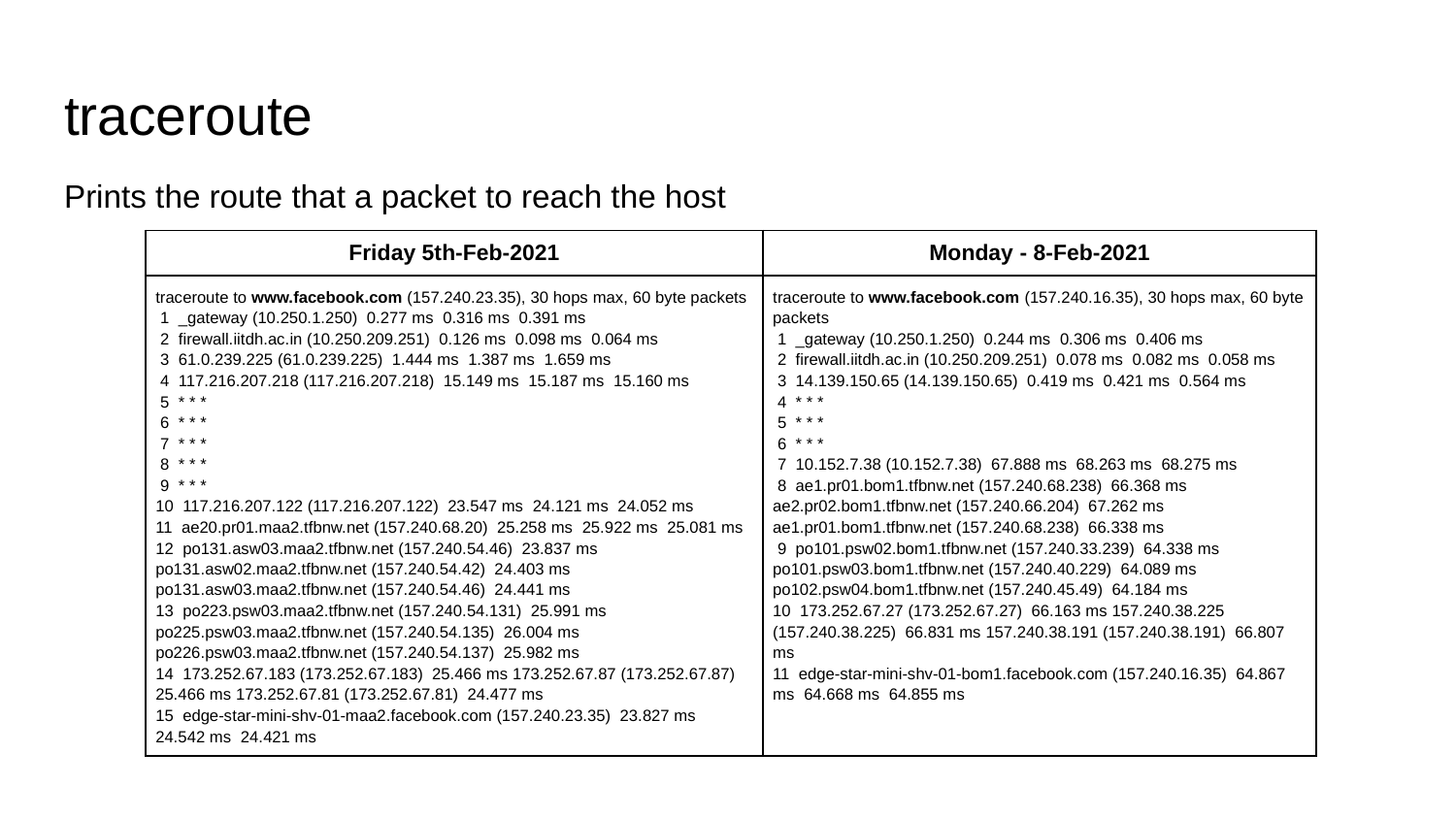

# traceroute
Prints the route that a packet to reach the host

| Friday 5th-Feb-2021 | Monday - 8-Feb-2021 |
| --- | --- |
| traceroute to www.facebook.com (157.240.23.35), 30 hops max, 60 byte packets 1 \_gateway (10.250.1.250) 0.277 ms 0.316 ms 0.391 ms 2 firewall.iitdh.ac.in (10.250.209.251) 0.126 ms 0.098 ms 0.064 ms 3 61.0.239.225 (61.0.239.225) 1.444 ms 1.387 ms 1.659 ms 4 117.216.207.218 (117.216.207.218) 15.149 ms 15.187 ms 15.160 ms 5 \* \* \* 6 \* \* \* 7 \* \* \* 8 \* \* \* 9 \* \* \* 10 117.216.207.122 (117.216.207.122) 23.547 ms 24.121 ms 24.052 ms 11 ae20.pr01.maa2.tfbnw.net (157.240.68.20) 25.258 ms 25.922 ms 25.081 ms 12 po131.asw03.maa2.tfbnw.net (157.240.54.46) 23.837 ms po131.asw02.maa2.tfbnw.net (157.240.54.42) 24.403 ms po131.asw03.maa2.tfbnw.net (157.240.54.46) 24.441 ms 13 po223.psw03.maa2.tfbnw.net (157.240.54.131) 25.991 ms po225.psw03.maa2.tfbnw.net (157.240.54.135) 26.004 ms po226.psw03.maa2.tfbnw.net (157.240.54.137) 25.982 ms 14 173.252.67.183 (173.252.67.183) 25.466 ms 173.252.67.87 (173.252.67.87) 25.466 ms 173.252.67.81 (173.252.67.81) 24.477 ms 15 edge-star-mini-shv-01-maa2.facebook.com (157.240.23.35) 23.827 ms 24.542 ms 24.421 ms | traceroute to www.facebook.com (157.240.16.35), 30 hops max, 60 byte packets 1 \_gateway (10.250.1.250) 0.244 ms 0.306 ms 0.406 ms 2 firewall.iitdh.ac.in (10.250.209.251) 0.078 ms 0.082 ms 0.058 ms 3 14.139.150.65 (14.139.150.65) 0.419 ms 0.421 ms 0.564 ms 4 \* \* \* 5 \* \* \* 6 \* \* \* 7 10.152.7.38 (10.152.7.38) 67.888 ms 68.263 ms 68.275 ms 8 ae1.pr01.bom1.tfbnw.net (157.240.68.238) 66.368 ms ae2.pr02.bom1.tfbnw.net (157.240.66.204) 67.262 ms ae1.pr01.bom1.tfbnw.net (157.240.68.238) 66.338 ms 9 po101.psw02.bom1.tfbnw.net (157.240.33.239) 64.338 ms po101.psw03.bom1.tfbnw.net (157.240.40.229) 64.089 ms po102.psw04.bom1.tfbnw.net (157.240.45.49) 64.184 ms 10 173.252.67.27 (173.252.67.27) 66.163 ms 157.240.38.225 (157.240.38.225) 66.831 ms 157.240.38.191 (157.240.38.191) 66.807 ms 11 edge-star-mini-shv-01-bom1.facebook.com (157.240.16.35) 64.867 ms 64.668 ms 64.855 ms |